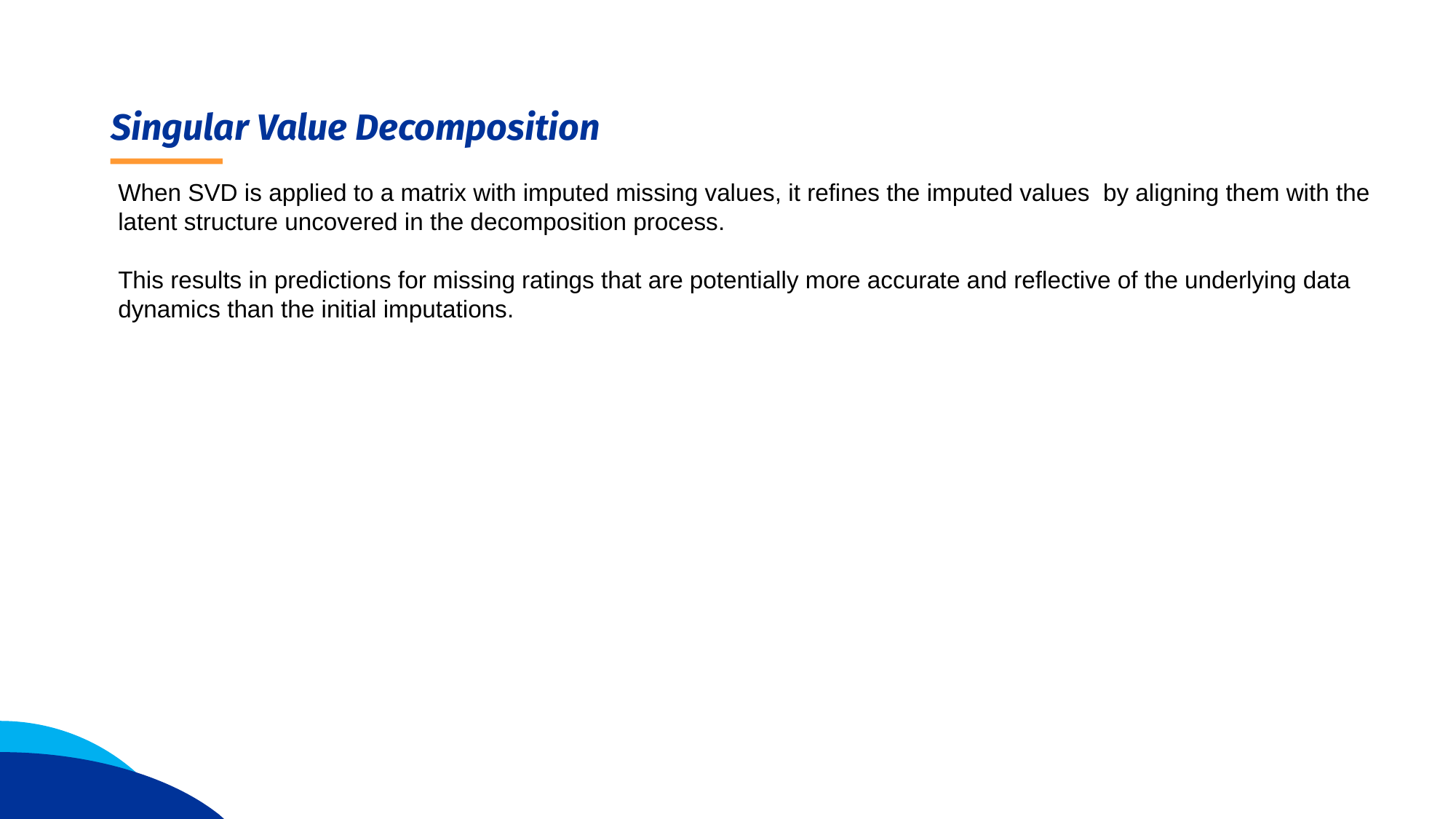

Singular Value Decomposition

When SVD is applied to a matrix with imputed missing values, it refines the imputed values  by aligning them with the latent structure uncovered in the decomposition process.

This results in predictions for missing ratings that are potentially more accurate and reflective of the underlying data dynamics than the initial imputations.